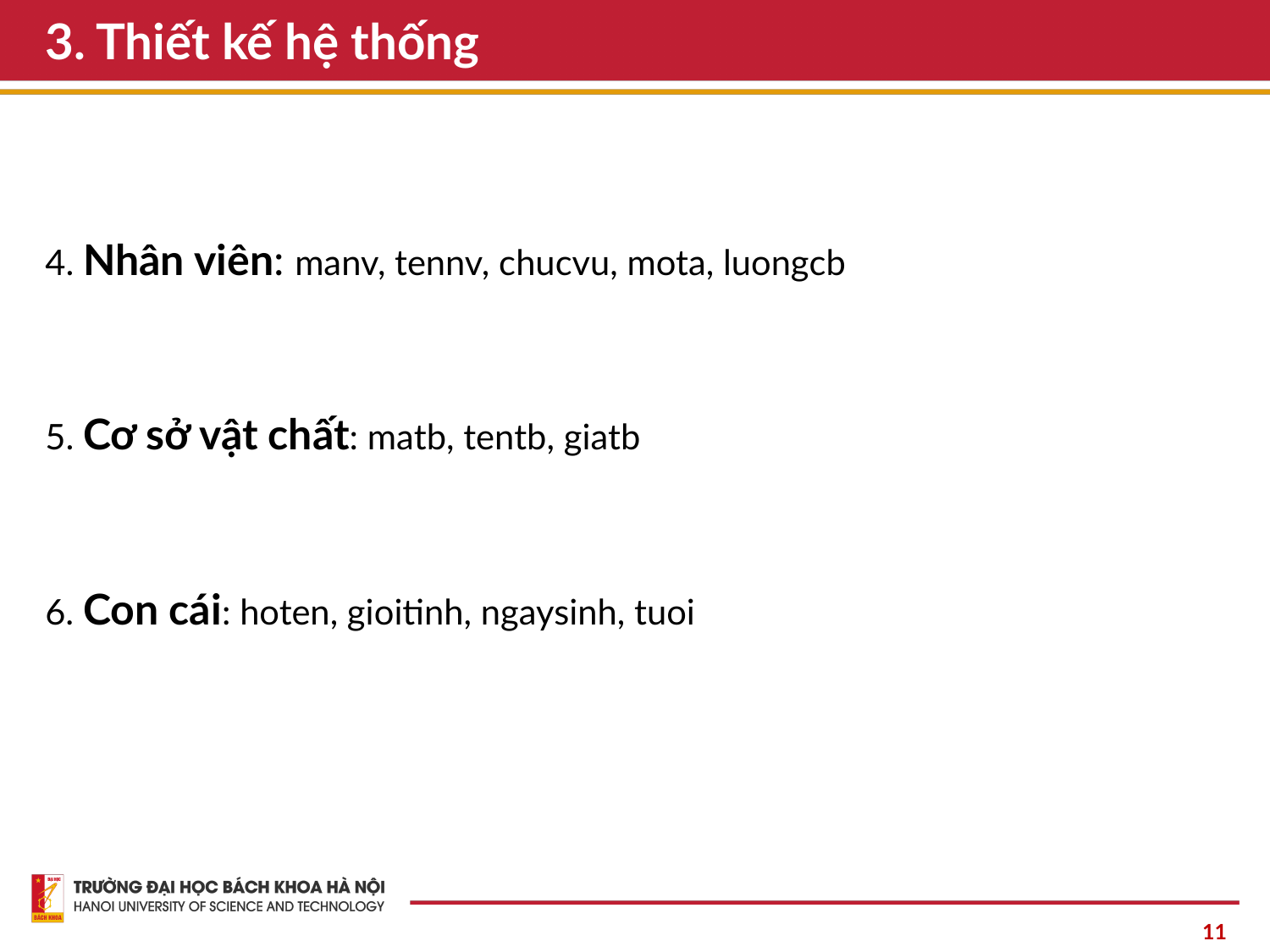

# 3. Thiết kế hệ thống

4. Nhân viên: manv, tennv, chucvu, mota, luongcb

5. Cơ sở vật chất: matb, tentb, giatb

6. Con cái: hoten, gioitinh, ngaysinh, tuoi

11